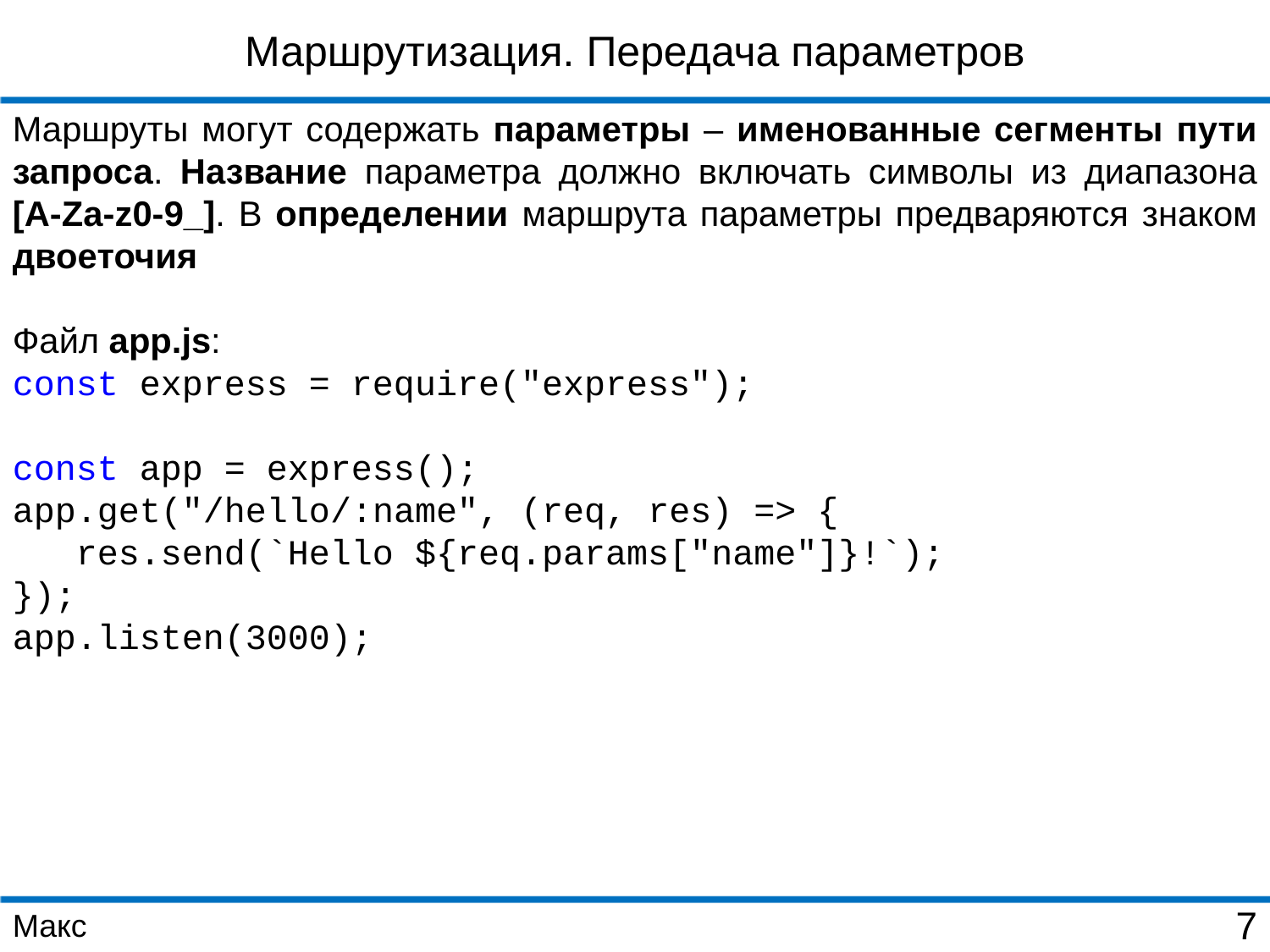

Маршрутизация. Передача параметров
Маршруты могут содержать параметры – именованные сегменты пути запроса. Название параметра должно включать символы из диапазона [A-Za-z0-9_]. В определении маршрута параметры предваряются знаком двоеточия

Файл app.js:
const express = require("express");

const app = express();
app.get("/hello/:name", (req, res) => {
   res.send(`Hello ${req.params["name"]}!`);
});
app.listen(3000);
Макс
7